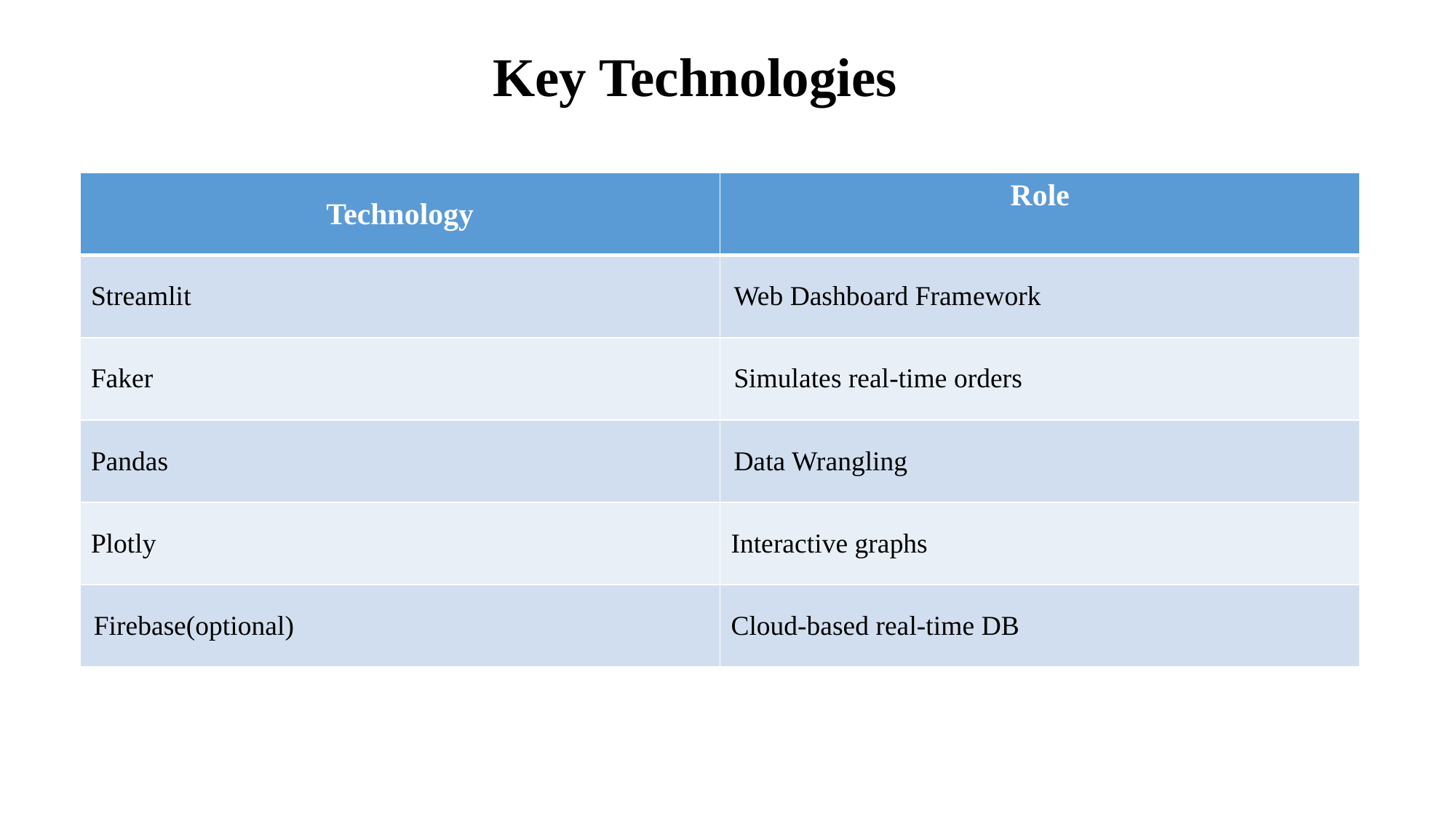

# Key Technologies
| Technology | Role |
| --- | --- |
| Streamlit | Web Dashboard Framework |
| Faker | Simulates real-time orders |
| Pandas | Data Wrangling |
| Plotly | Interactive graphs |
| Firebase(optional) | Cloud-based real-time DB |